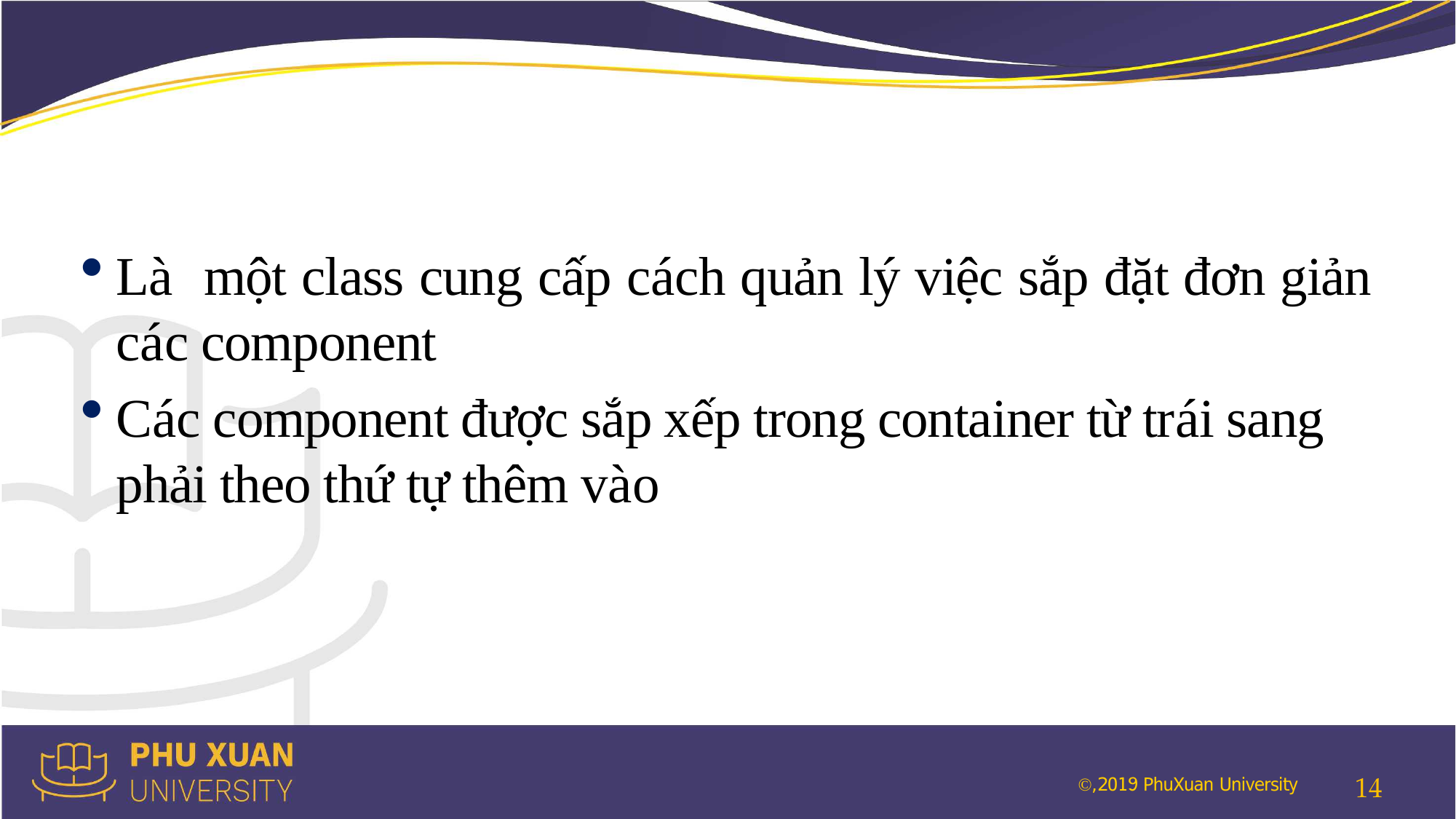

#
Là  một class cung cấp cách quản lý việc sắp đặt đơn giản các component
Các component được sắp xếp trong container từ trái sang phải theo thứ tự thêm vào

14